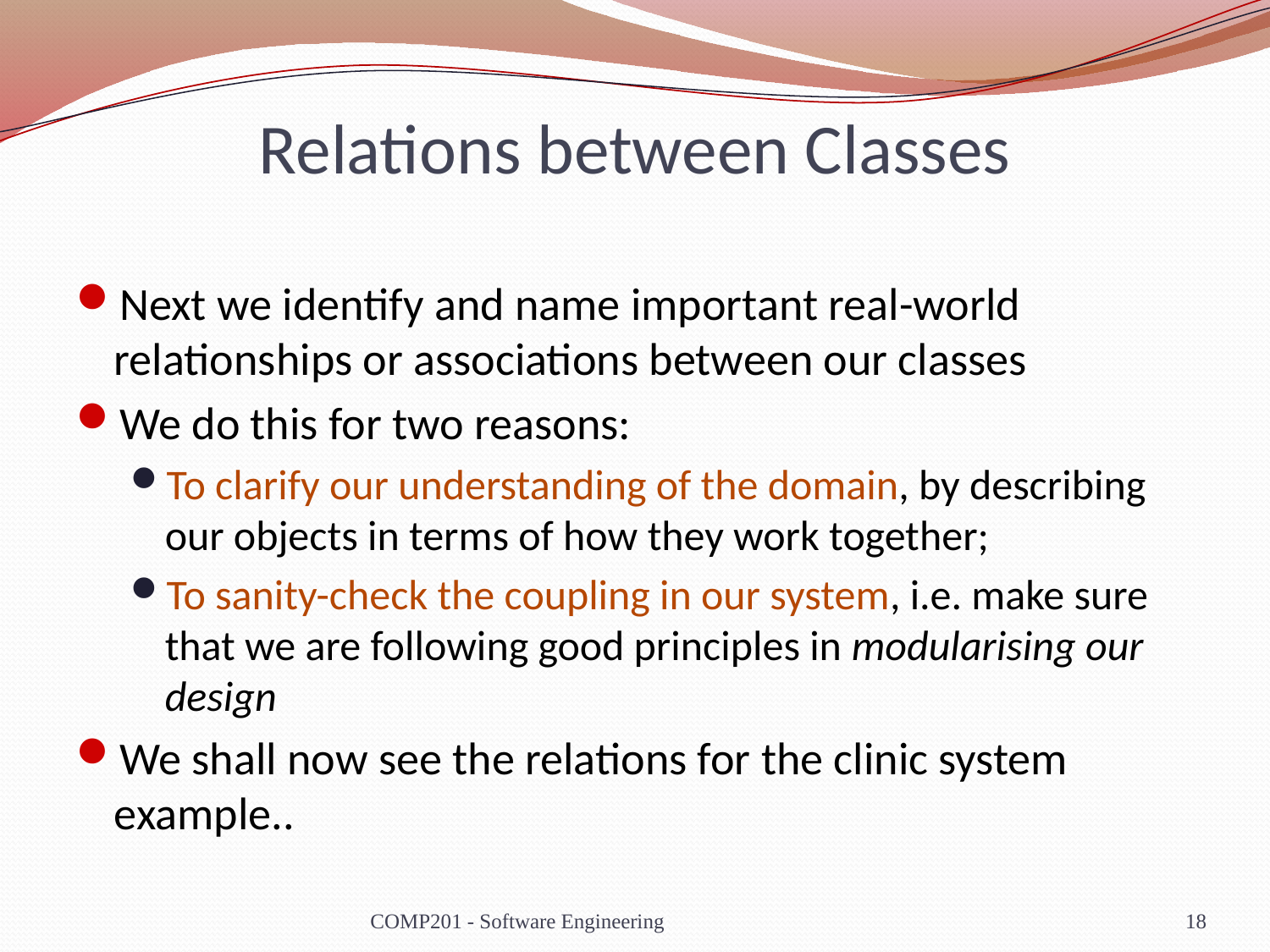

# Relations between Classes
Next we identify and name important real-world relationships or associations between our classes
We do this for two reasons:
To clarify our understanding of the domain, by describing our objects in terms of how they work together;
To sanity-check the coupling in our system, i.e. make sure that we are following good principles in modularising our design
We shall now see the relations for the clinic system example..
COMP201 - Software Engineering
18